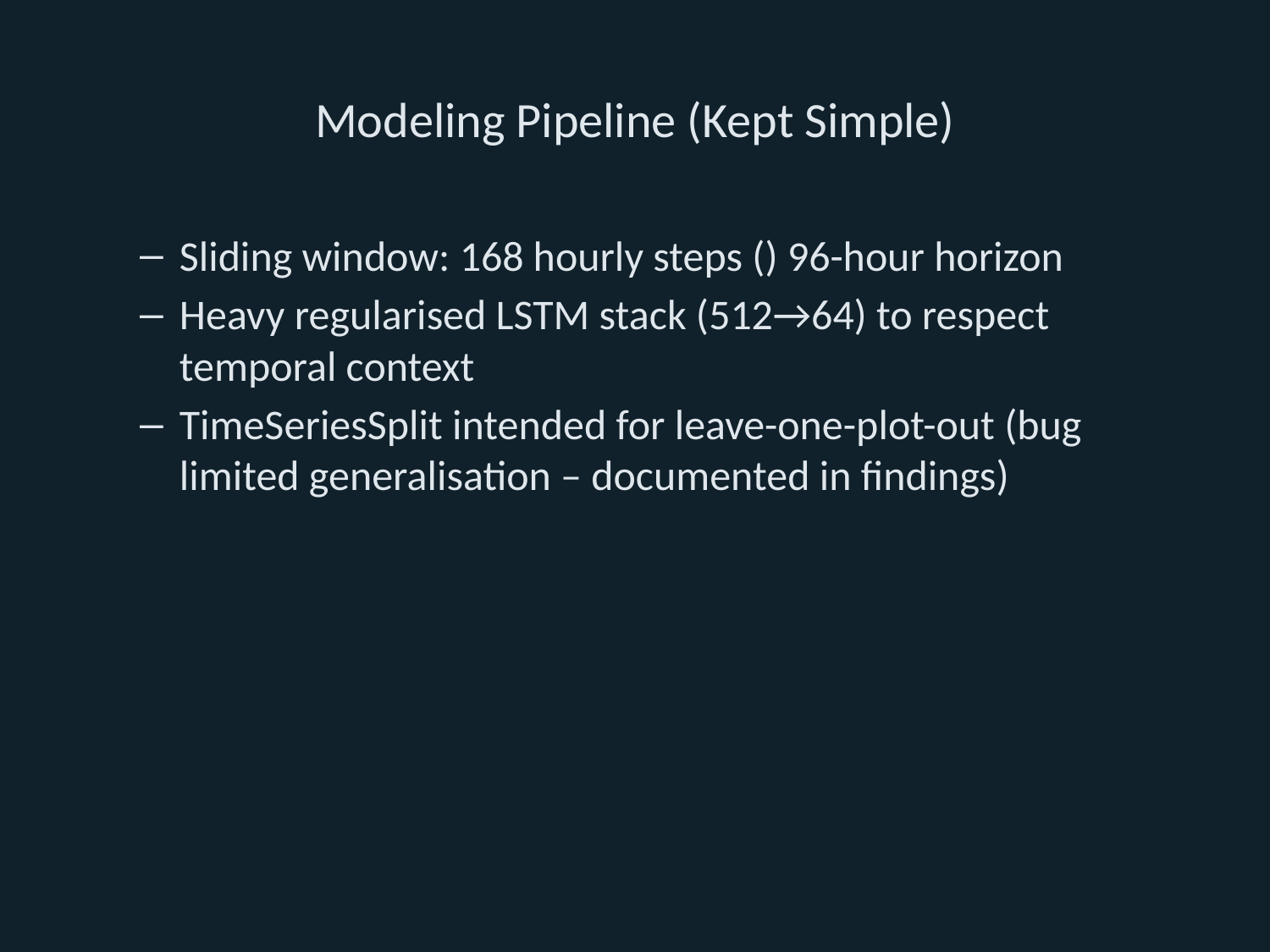

# Modeling Pipeline (Kept Simple)
Sliding window: 168 hourly steps () 96-hour horizon
Heavy regularised LSTM stack (512→64) to respect temporal context
TimeSeriesSplit intended for leave-one-plot-out (bug limited generalisation – documented in findings)